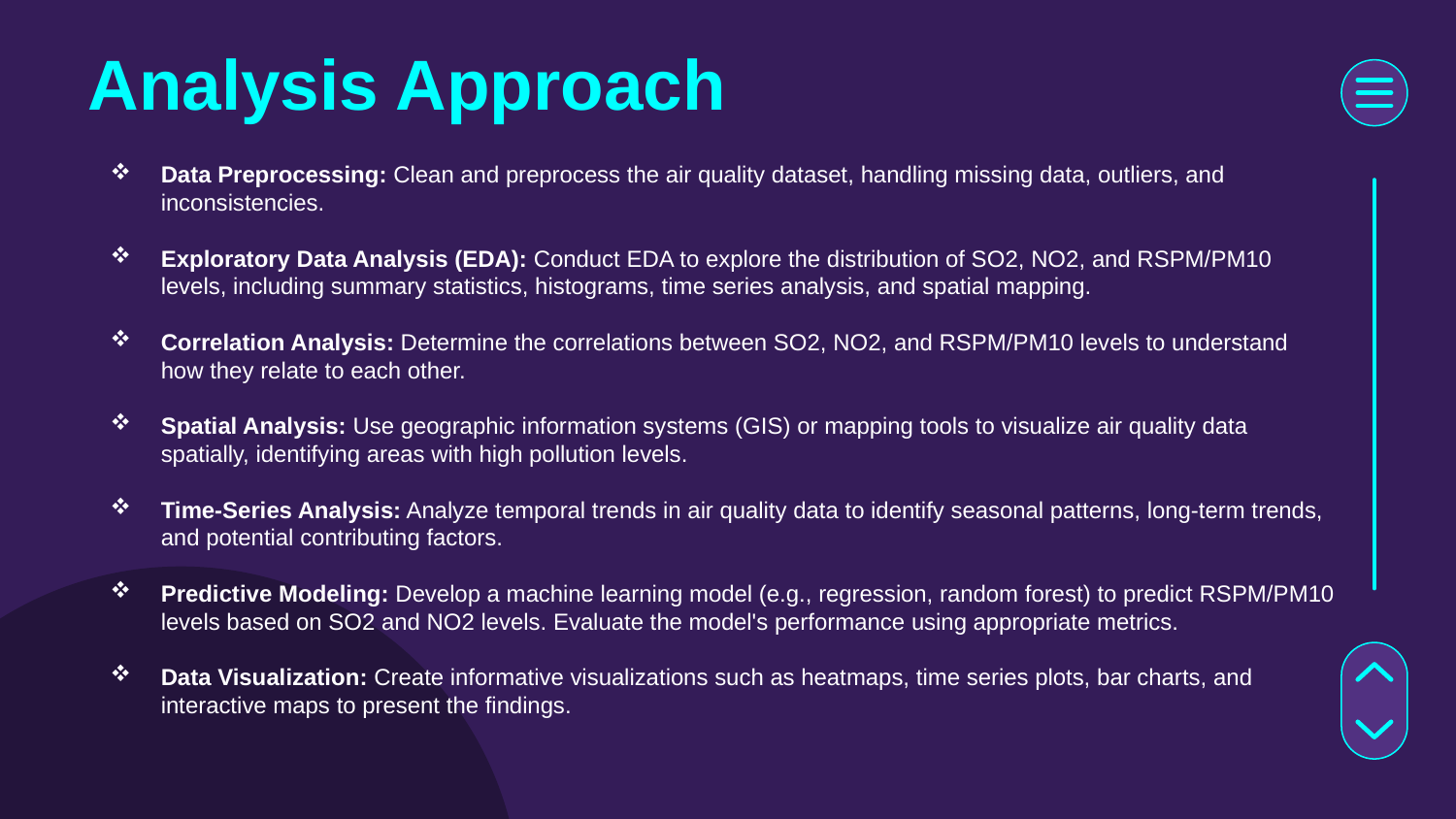

# Analysis Approach
Data Preprocessing: Clean and preprocess the air quality dataset, handling missing data, outliers, and inconsistencies.

Exploratory Data Analysis (EDA): Conduct EDA to explore the distribution of SO2, NO2, and RSPM/PM10 levels, including summary statistics, histograms, time series analysis, and spatial mapping.

Correlation Analysis: Determine the correlations between SO2, NO2, and RSPM/PM10 levels to understand how they relate to each other.

Spatial Analysis: Use geographic information systems (GIS) or mapping tools to visualize air quality data spatially, identifying areas with high pollution levels.

Time-Series Analysis: Analyze temporal trends in air quality data to identify seasonal patterns, long-term trends, and potential contributing factors.

Predictive Modeling: Develop a machine learning model (e.g., regression, random forest) to predict RSPM/PM10 levels based on SO2 and NO2 levels. Evaluate the model's performance using appropriate metrics.

Data Visualization: Create informative visualizations such as heatmaps, time series plots, bar charts, and interactive maps to present the findings.